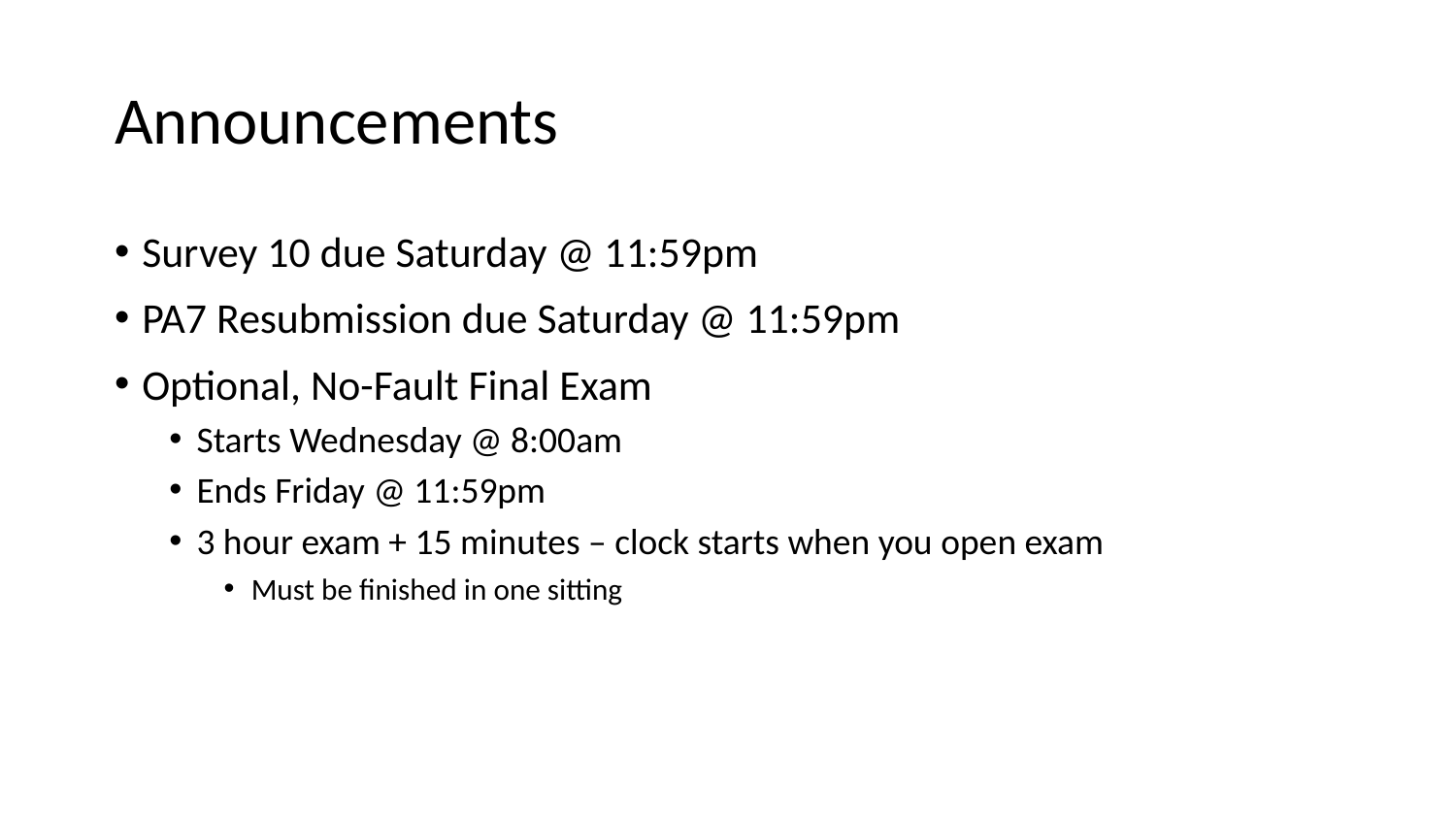

# Announcements
Survey 10 due Saturday @ 11:59pm
PA7 Resubmission due Saturday @ 11:59pm
Optional, No-Fault Final Exam
Starts Wednesday @ 8:00am
Ends Friday @ 11:59pm
3 hour exam + 15 minutes – clock starts when you open exam
Must be finished in one sitting